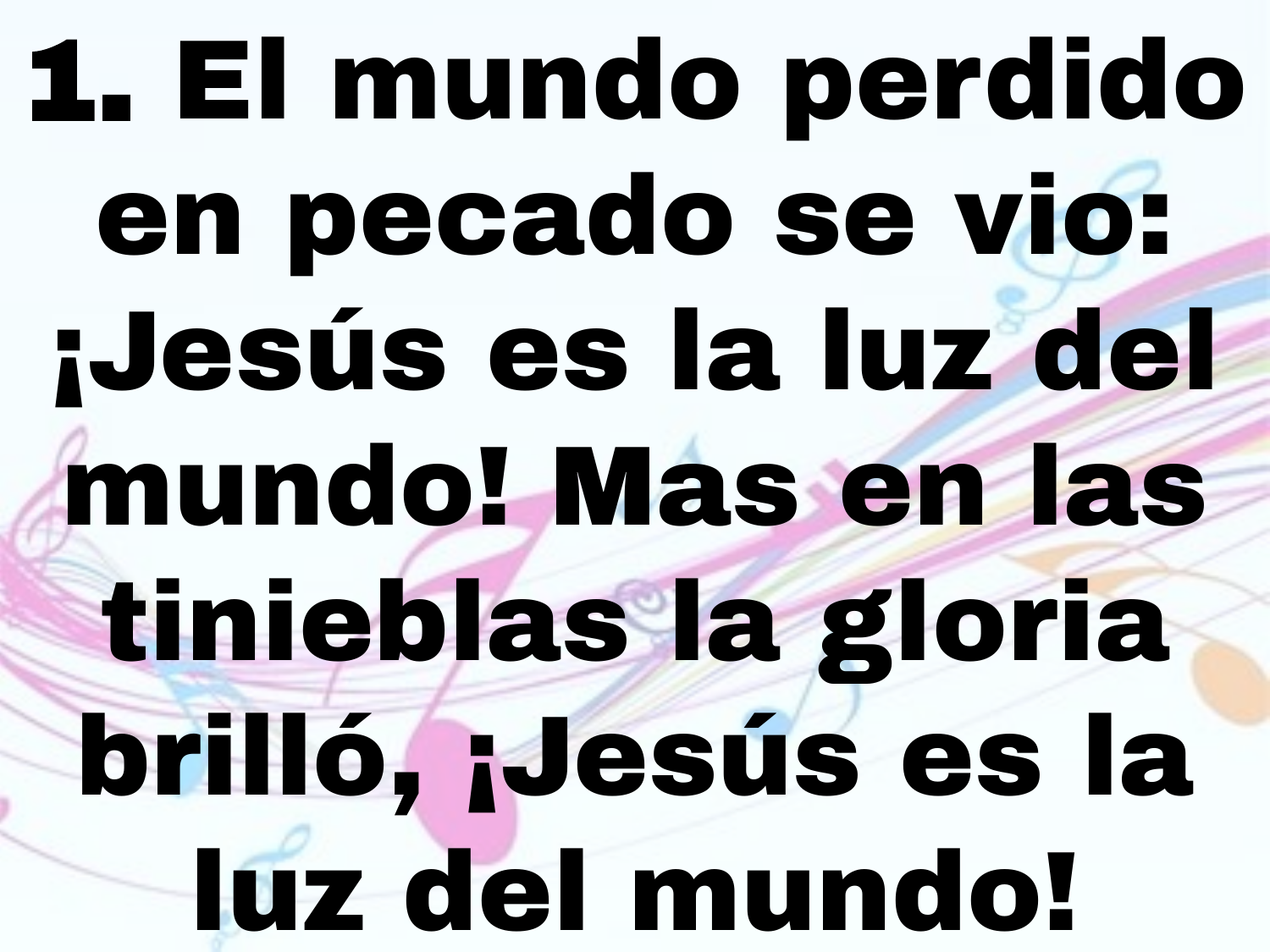

1. El mundo perdido en pecado se vio: ¡Jesús es la luz del mundo! Mas en las tinieblas la gloria brilló, ¡Jesús es la luz del mundo!